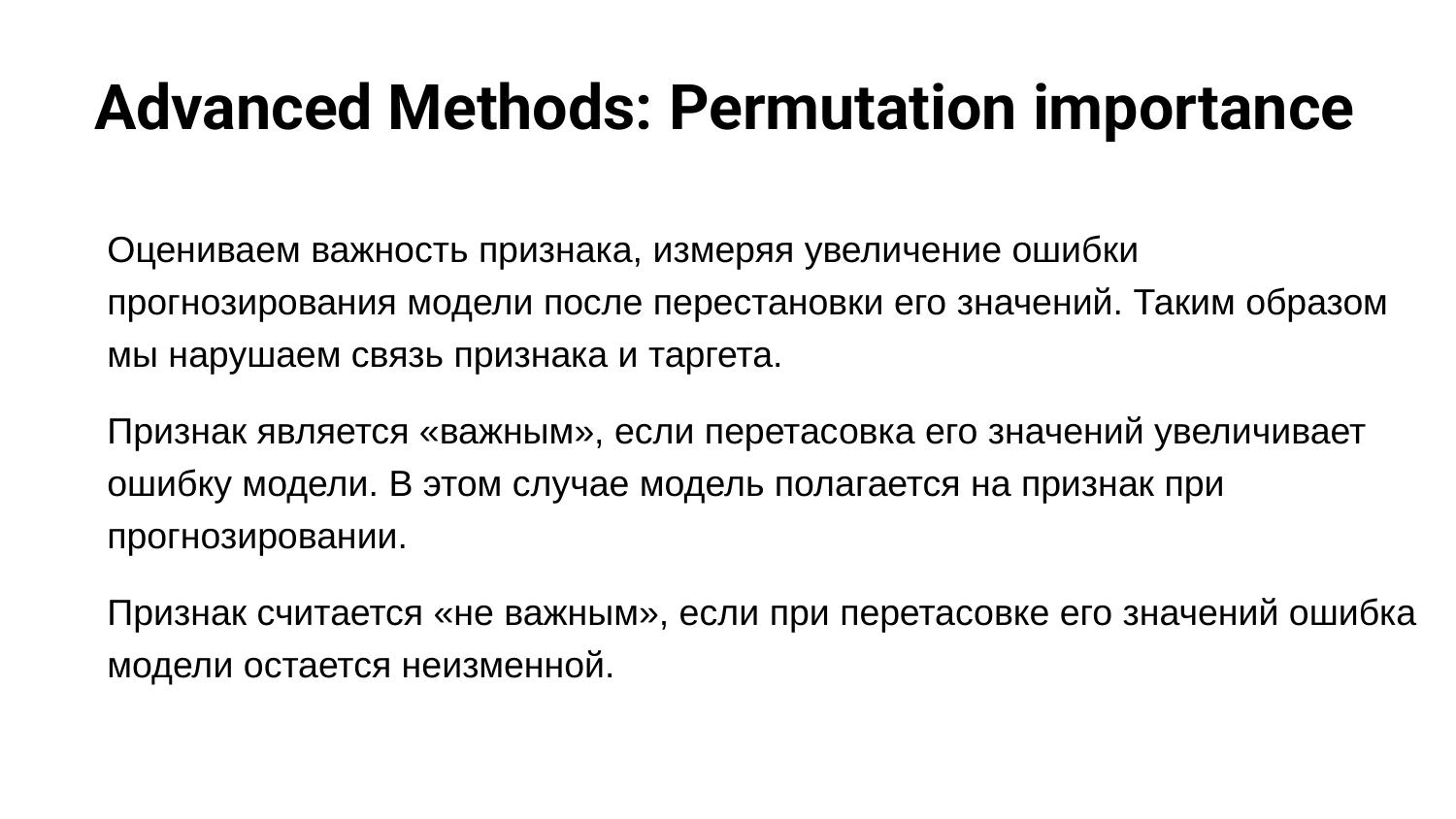

# Advanced Methods: Permutation importance
Оцениваем важность признака, измеряя увеличение ошибки прогнозирования модели после перестановки его значений. Таким образом мы нарушаем связь признака и таргета.
Признак является «важным», если перетасовка его значений увеличивает ошибку модели. В этом случае модель полагается на признак при прогнозировании.
Признак считается «не важным», если при перетасовке его значений ошибка модели остается неизменной.